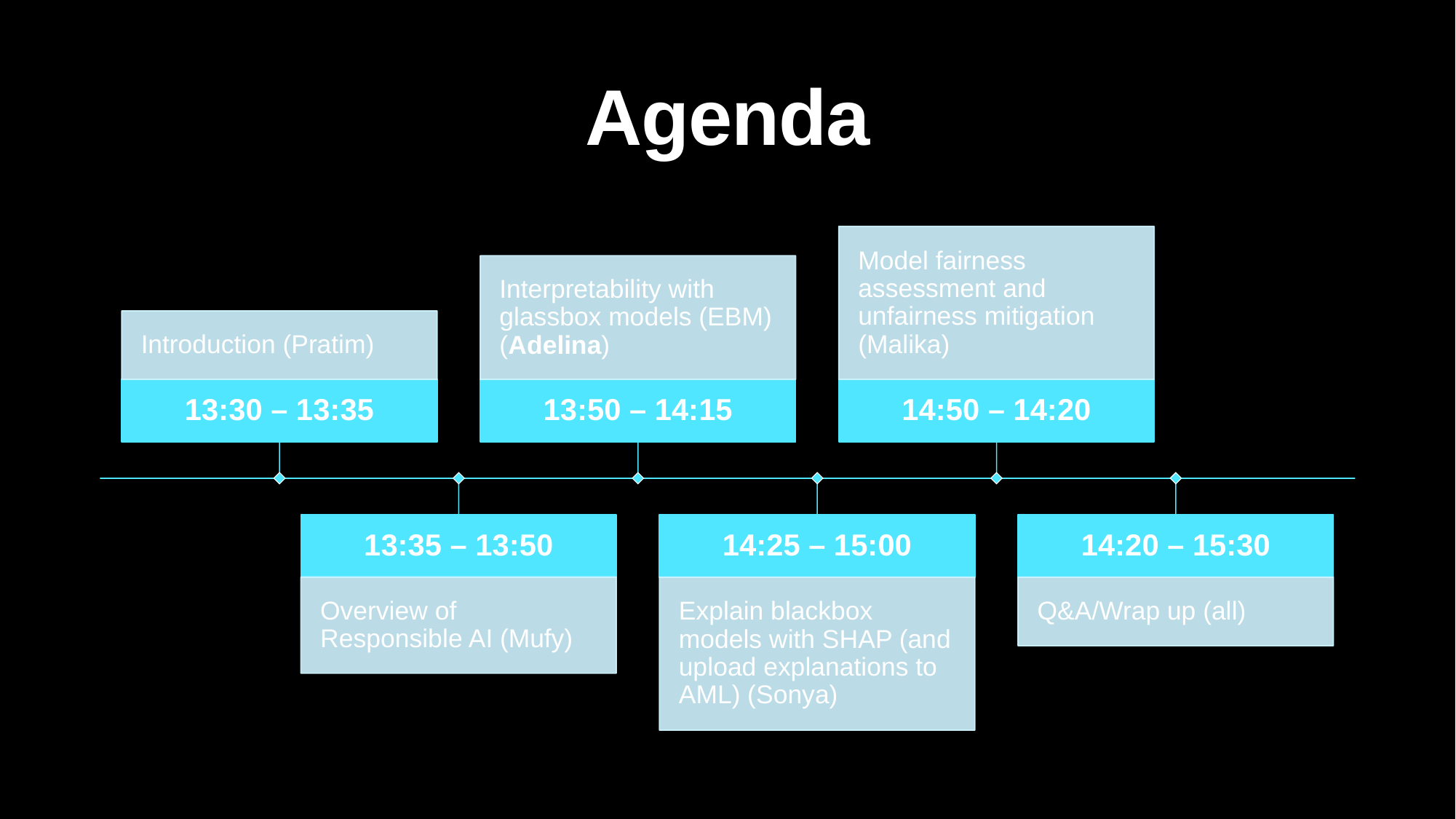

# Agenda
13:30 – 13:35
Introduction (Pratim)
13:35 – 13:50
Overview of Responsible AI (Mufy)
13:50 – 14:15
Interpretability with glassbox models (EBM) (Adelina)
14:25 – 15:00
Explain blackbox models with SHAP (and upload explanations to AML) (Sonya)
14:50 – 14:20
Model fairness assessment and unfairness mitigation (Malika)
14:20 – 15:30
Q&A/Wrap up (all)